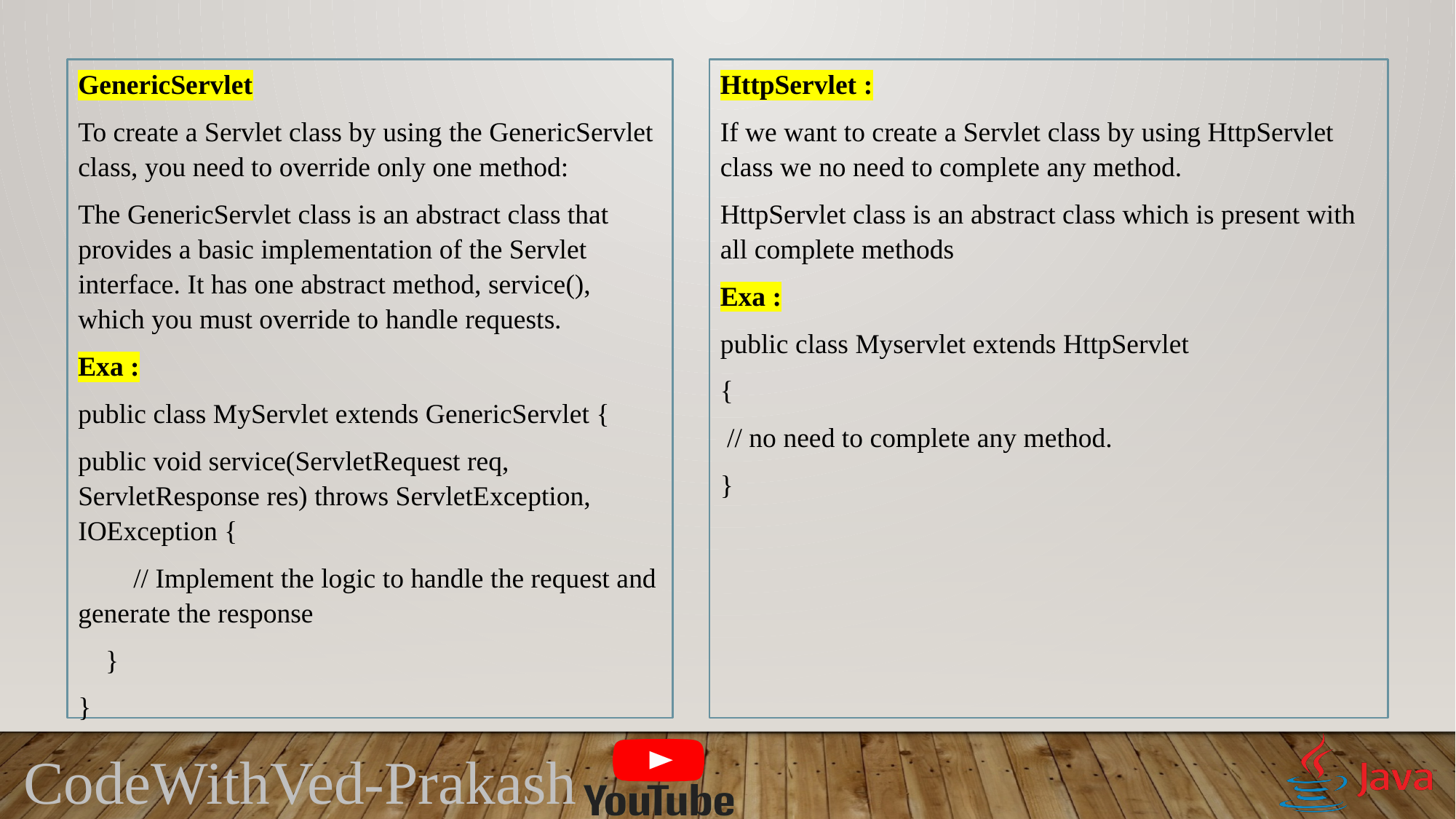

GenericServlet
To create a Servlet class by using the GenericServlet class, you need to override only one method:
The GenericServlet class is an abstract class that provides a basic implementation of the Servlet interface. It has one abstract method, service(), which you must override to handle requests.
Exa :
public class MyServlet extends GenericServlet {
public void service(ServletRequest req, ServletResponse res) throws ServletException, IOException {
        // Implement the logic to handle the request and generate the response
    }
}

HttpServlet :
If we want to create a Servlet class by using HttpServlet class we no need to complete any method.
HttpServlet class is an abstract class which is present with all complete methods
Exa :
public class Myservlet extends HttpServlet
{
 // no need to complete any method.
}